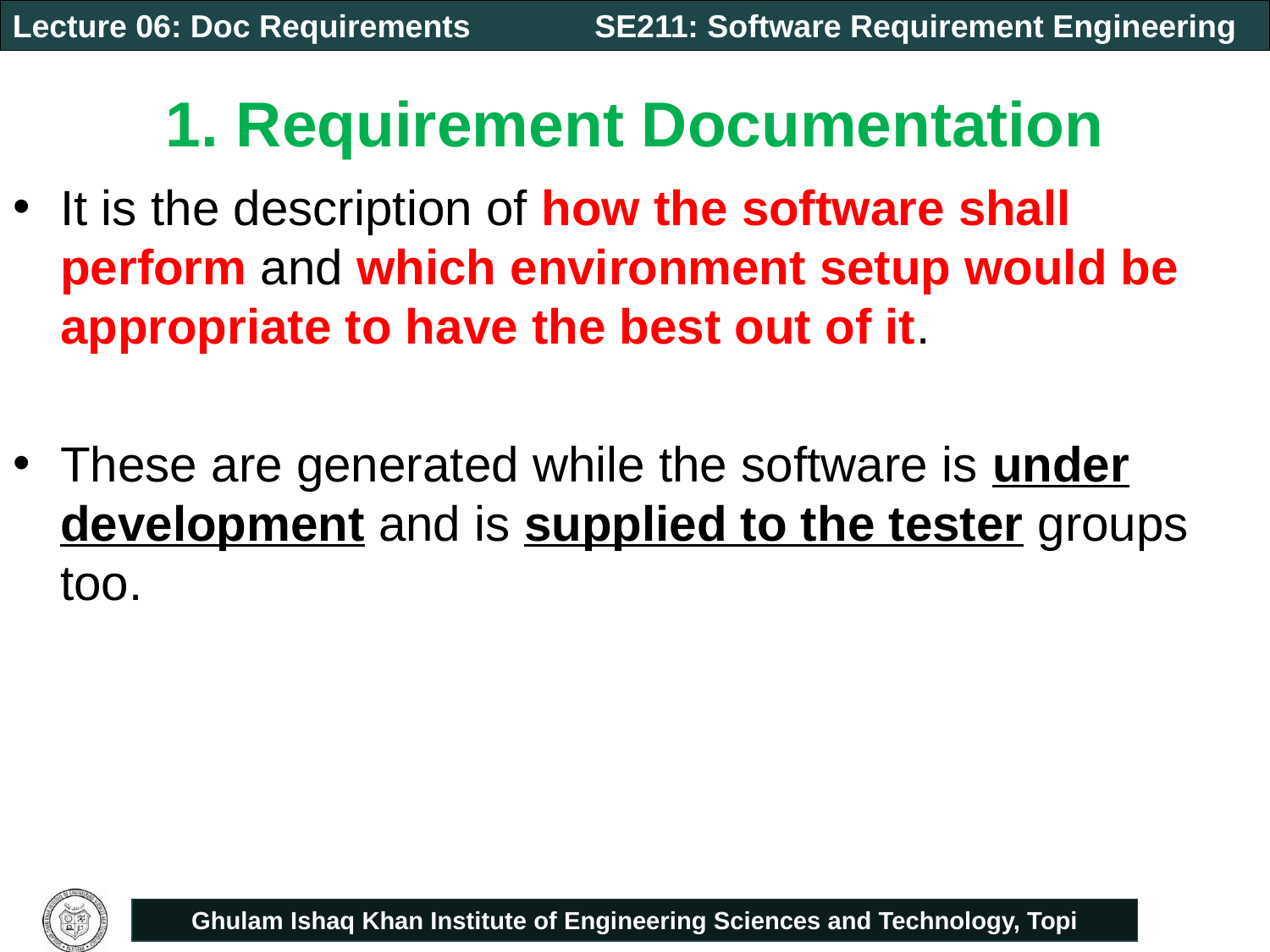

# 1. Requirement Documentation
It is the description of how the software shall perform and which environment setup would be appropriate to have the best out of it.

These are generated while the software is under development and is supplied to the tester groups too.